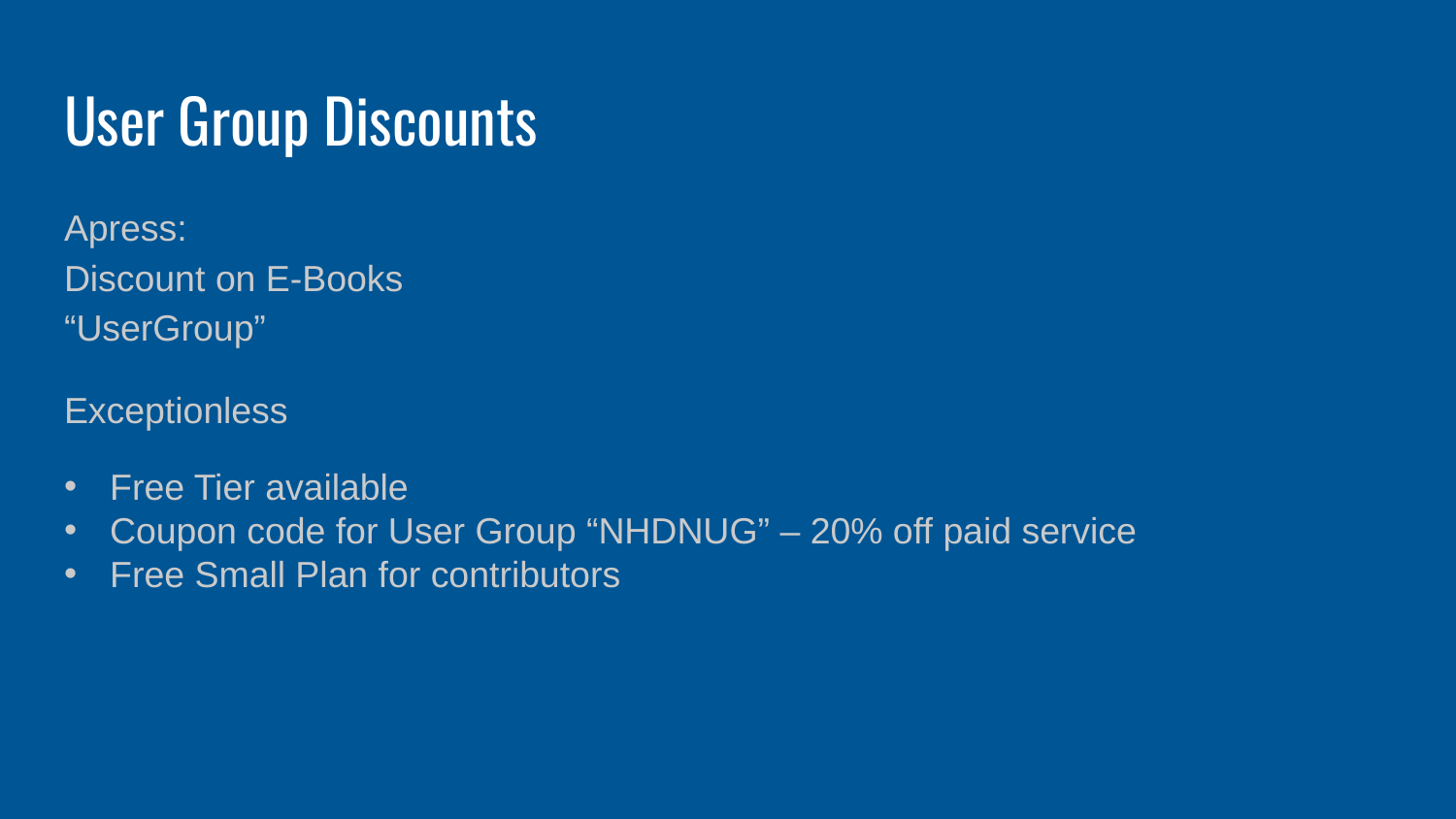

# User Group Discounts
Apress:
Discount on E-Books
“UserGroup”
Exceptionless
Free Tier available
Coupon code for User Group “NHDNUG” – 20% off paid service
Free Small Plan for contributors